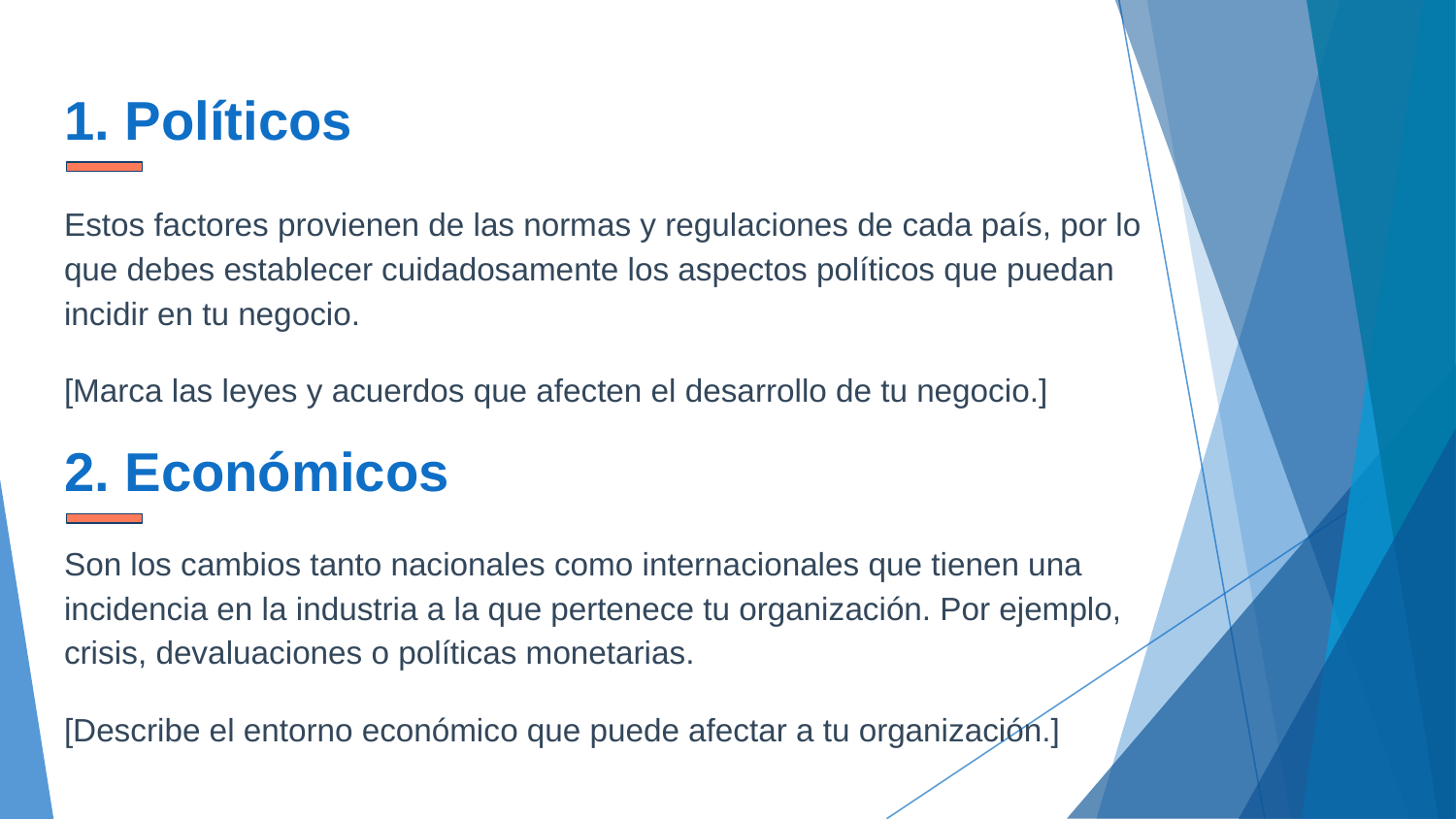

# 1. Políticos

Estos factores provienen de las normas y regulaciones de cada país, por lo que debes establecer cuidadosamente los aspectos políticos que puedan incidir en tu negocio.
[Marca las leyes y acuerdos que afecten el desarrollo de tu negocio.]

2. Económicos

Son los cambios tanto nacionales como internacionales que tienen una incidencia en la industria a la que pertenece tu organización. Por ejemplo, crisis, devaluaciones o políticas monetarias.
[Describe el entorno económico que puede afectar a tu organización.]